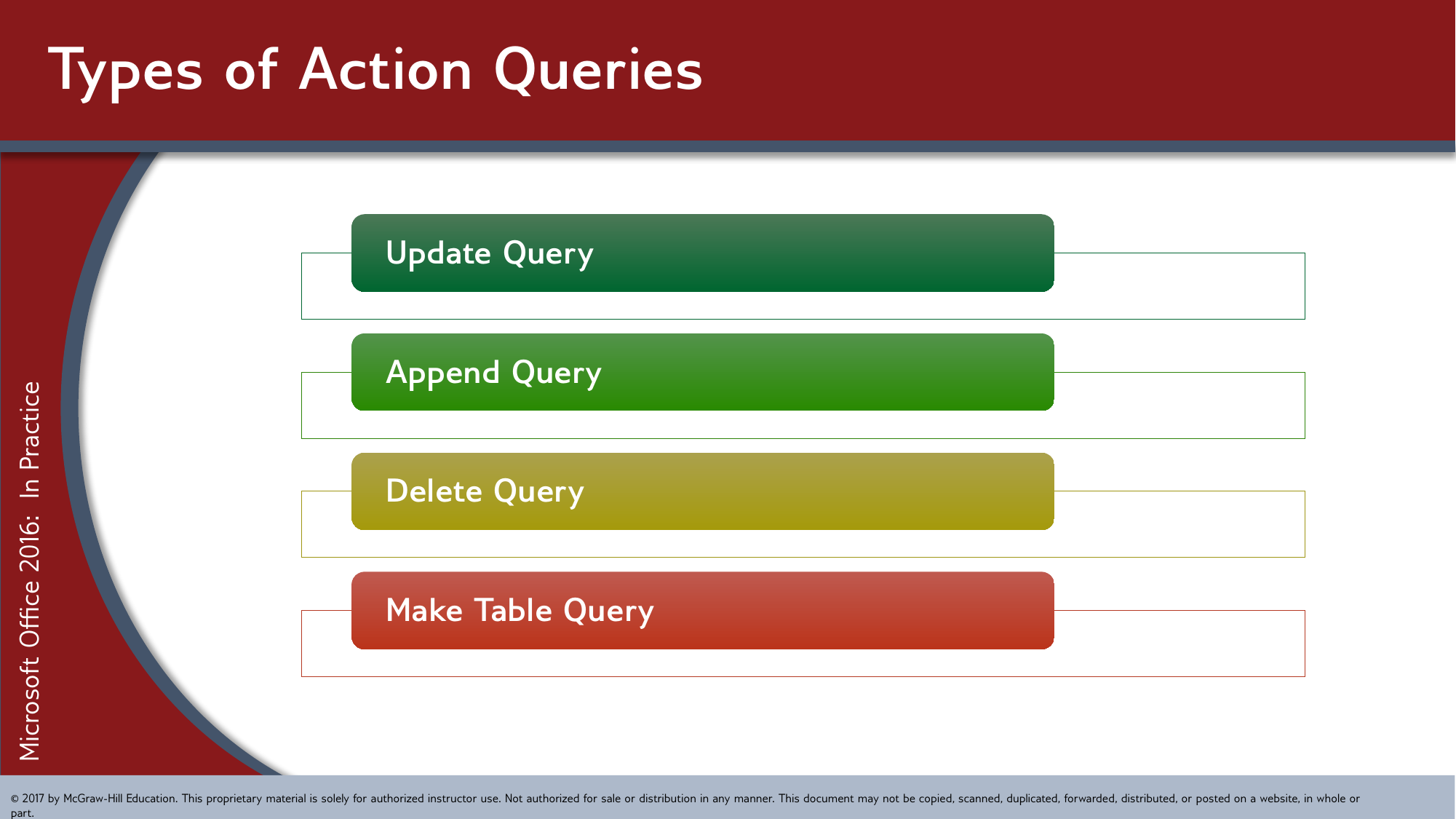

# Types of Action Queries
Update Query
Append Query
Delete Query
Make Table Query